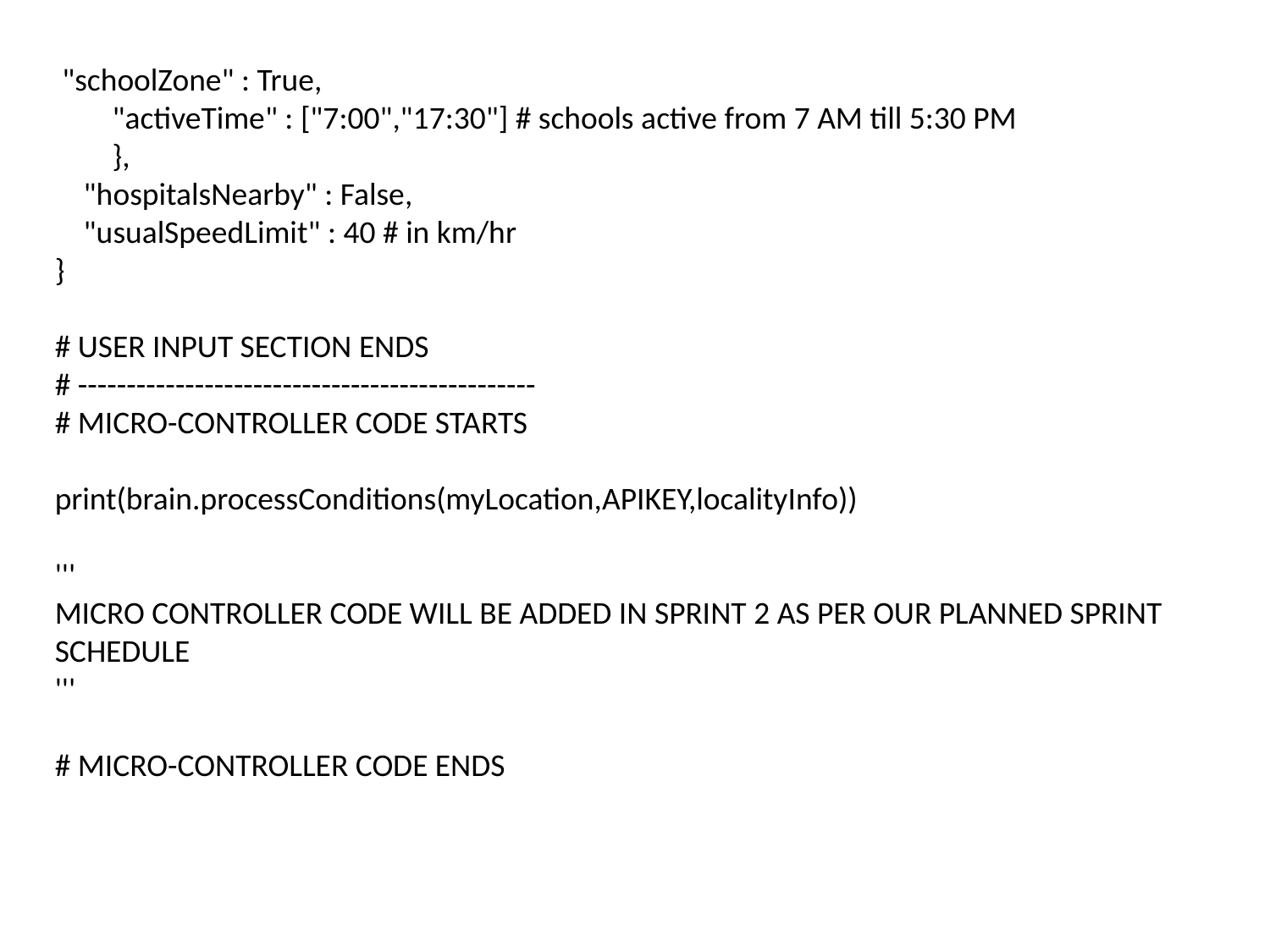

"schoolZone" : True,
        "activeTime" : ["7:00","17:30"] # schools active from 7 AM till 5:30 PM
        },
    "hospitalsNearby" : False,
    "usualSpeedLimit" : 40 # in km/hr
}
# USER INPUT SECTION ENDS
# -----------------------------------------------
# MICRO-CONTROLLER CODE STARTS
print(brain.processConditions(myLocation,APIKEY,localityInfo))
'''
MICRO CONTROLLER CODE WILL BE ADDED IN SPRINT 2 AS PER OUR PLANNED SPRINT SCHEDULE
'''
# MICRO-CONTROLLER CODE ENDS